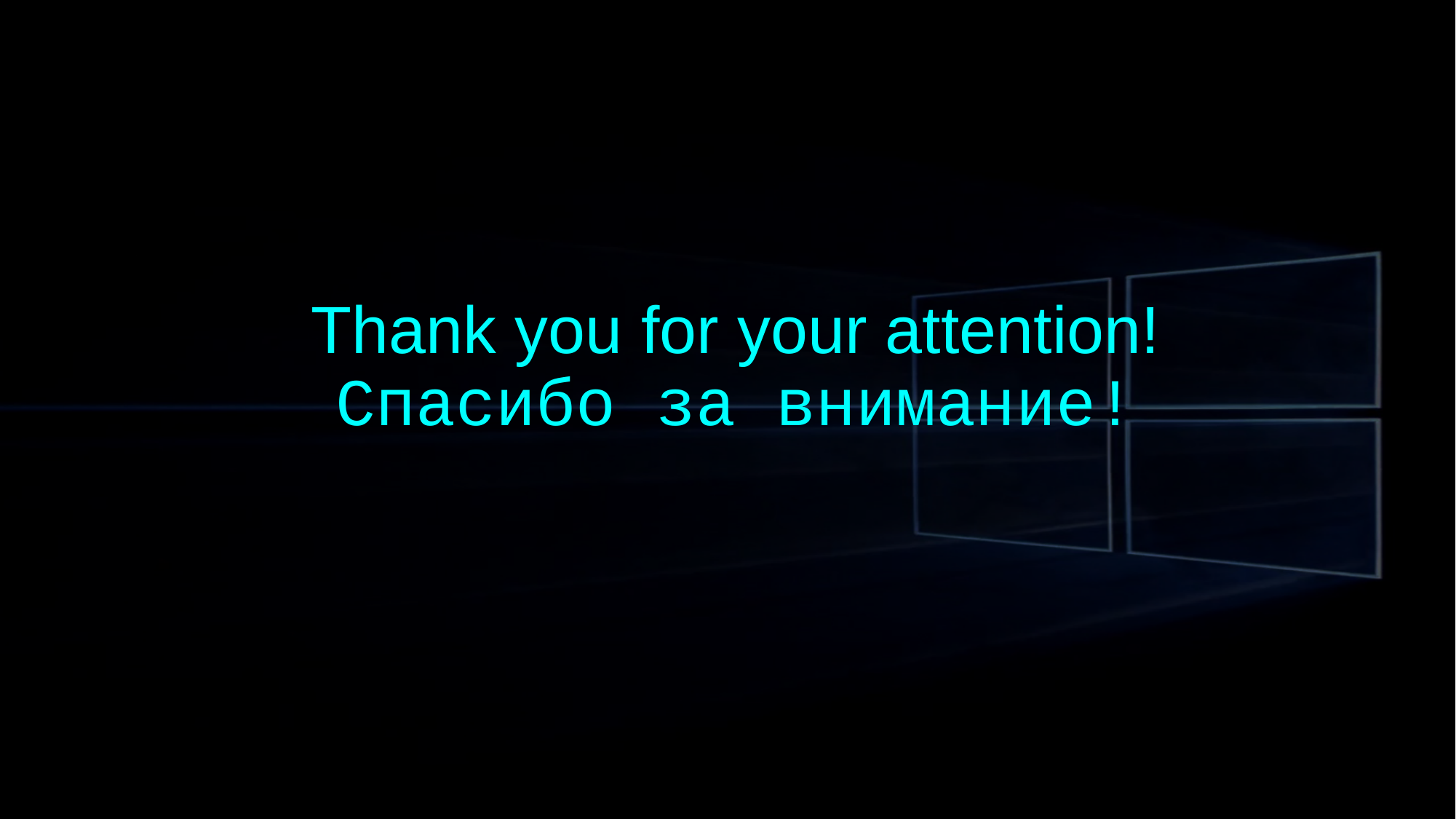

# Thank you for your attention! Спасибо за внимание!